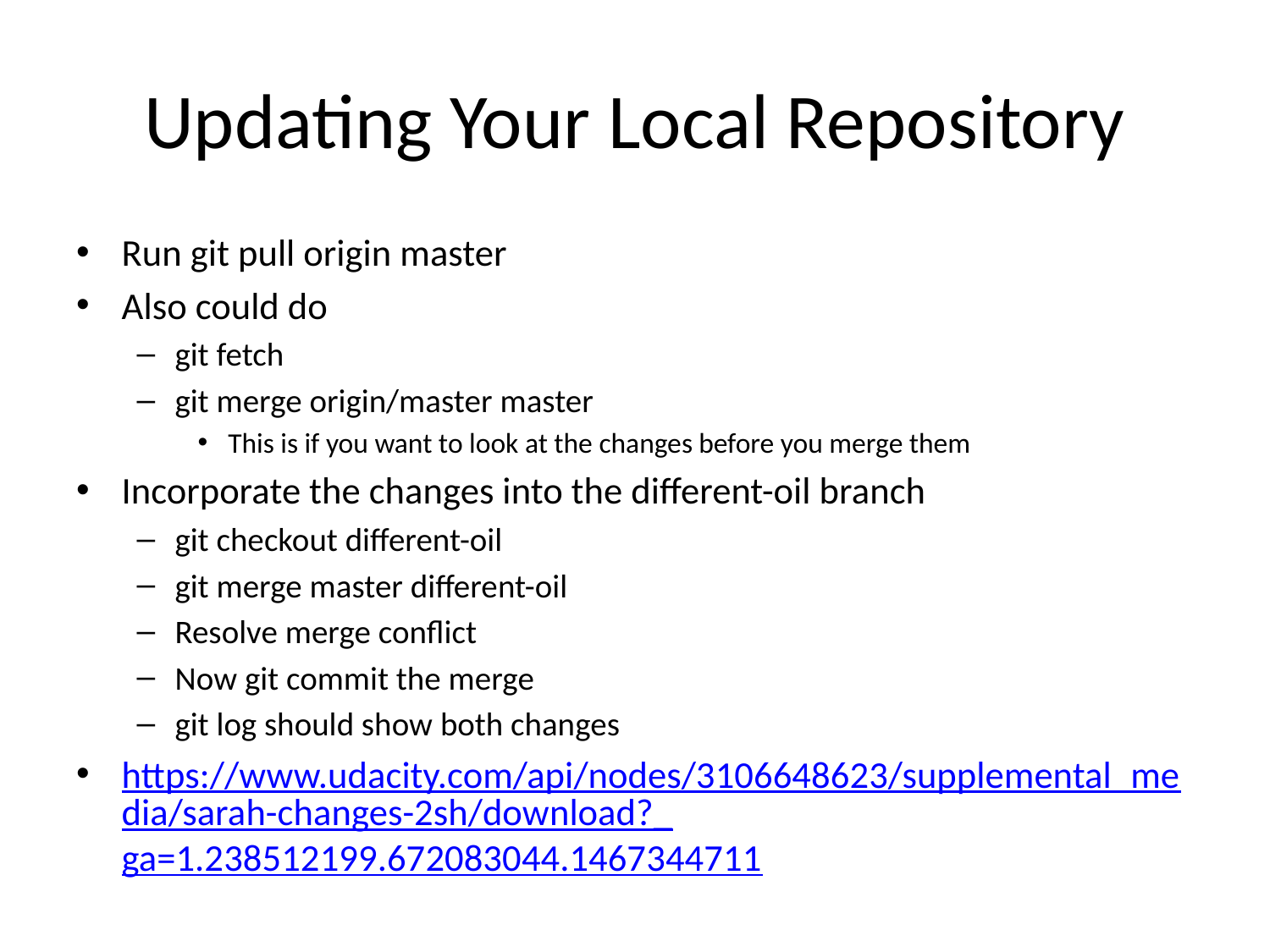

# Updating Your Local Repository
Run git pull origin master
Also could do
git fetch
git merge origin/master master
This is if you want to look at the changes before you merge them
Incorporate the changes into the different-oil branch
git checkout different-oil
git merge master different-oil
Resolve merge conflict
Now git commit the merge
git log should show both changes
https://www.udacity.com/api/nodes/3106648623/supplemental_media/sarah-changes-2sh/download?_ga=1.238512199.672083044.1467344711